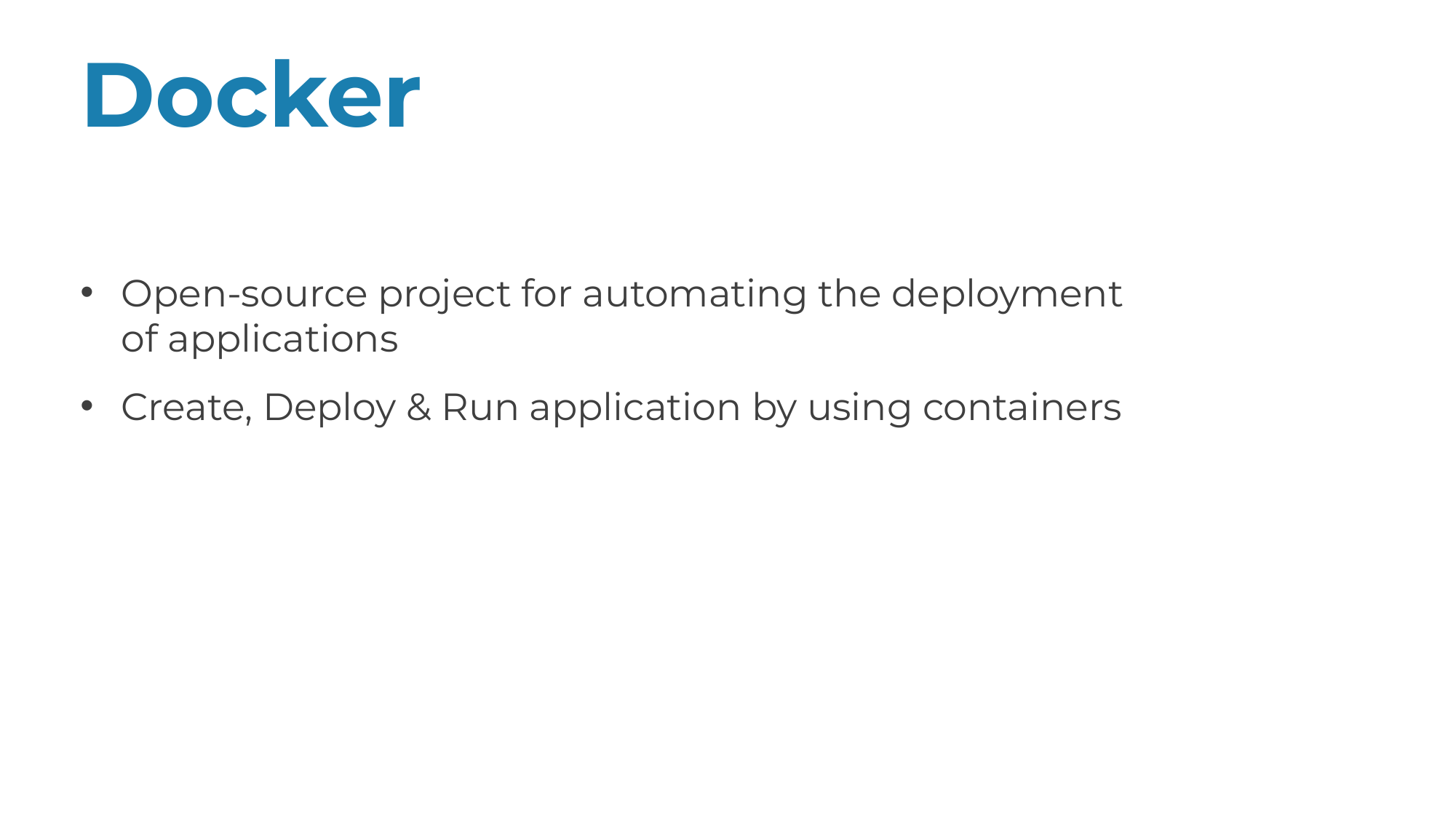

Docker
Open-source project for automating the deployment of applications
Create, Deploy & Run application by using containers